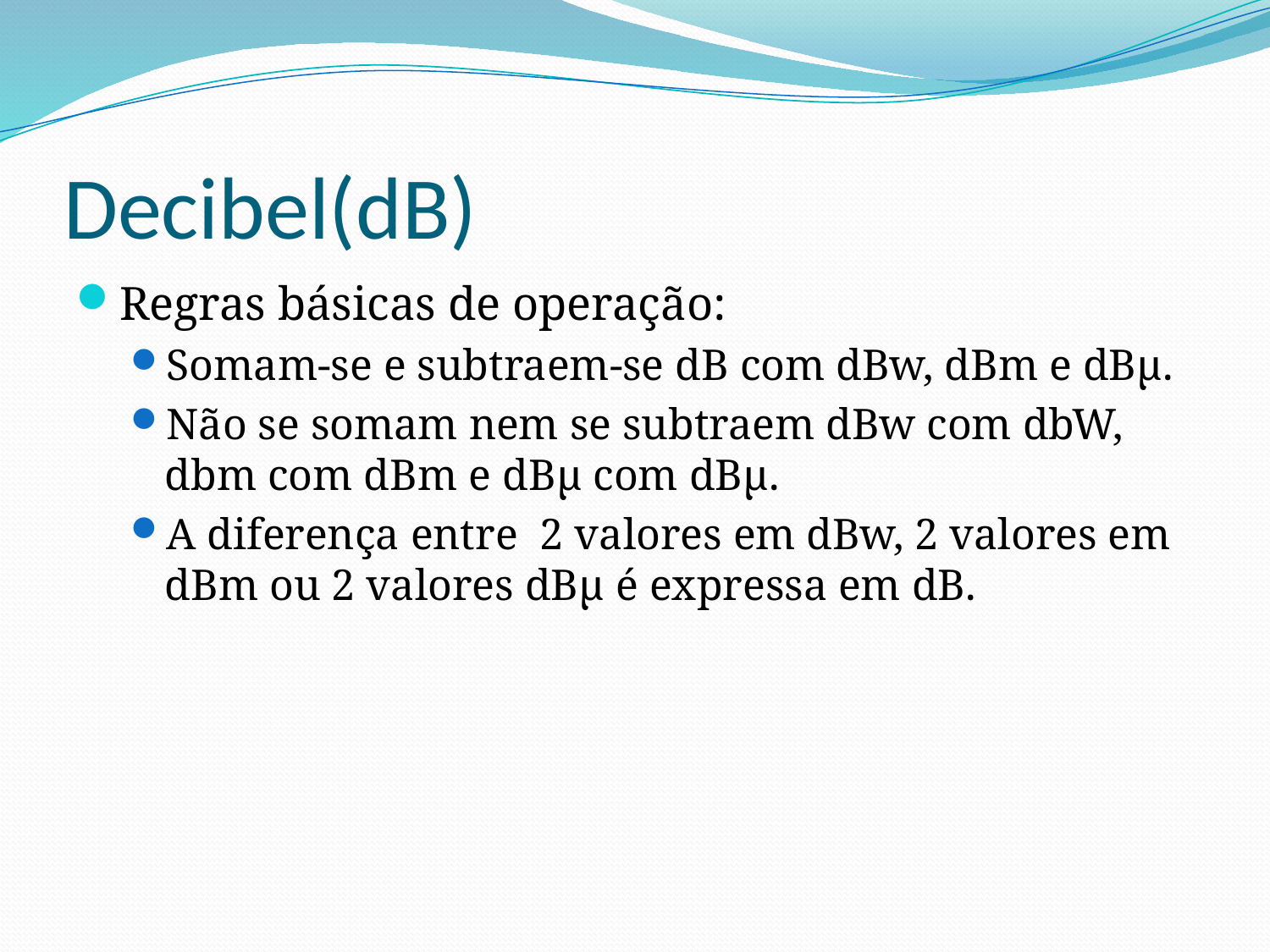

# Decibel(dB)
Regras básicas de operação:
Somam-se e subtraem-se dB com dBw, dBm e dBμ.
Não se somam nem se subtraem dBw com dbW, dbm com dBm e dBμ com dBμ.
A diferença entre  2 valores em dBw, 2 valores em dBm ou 2 valores dBμ é expressa em dB.